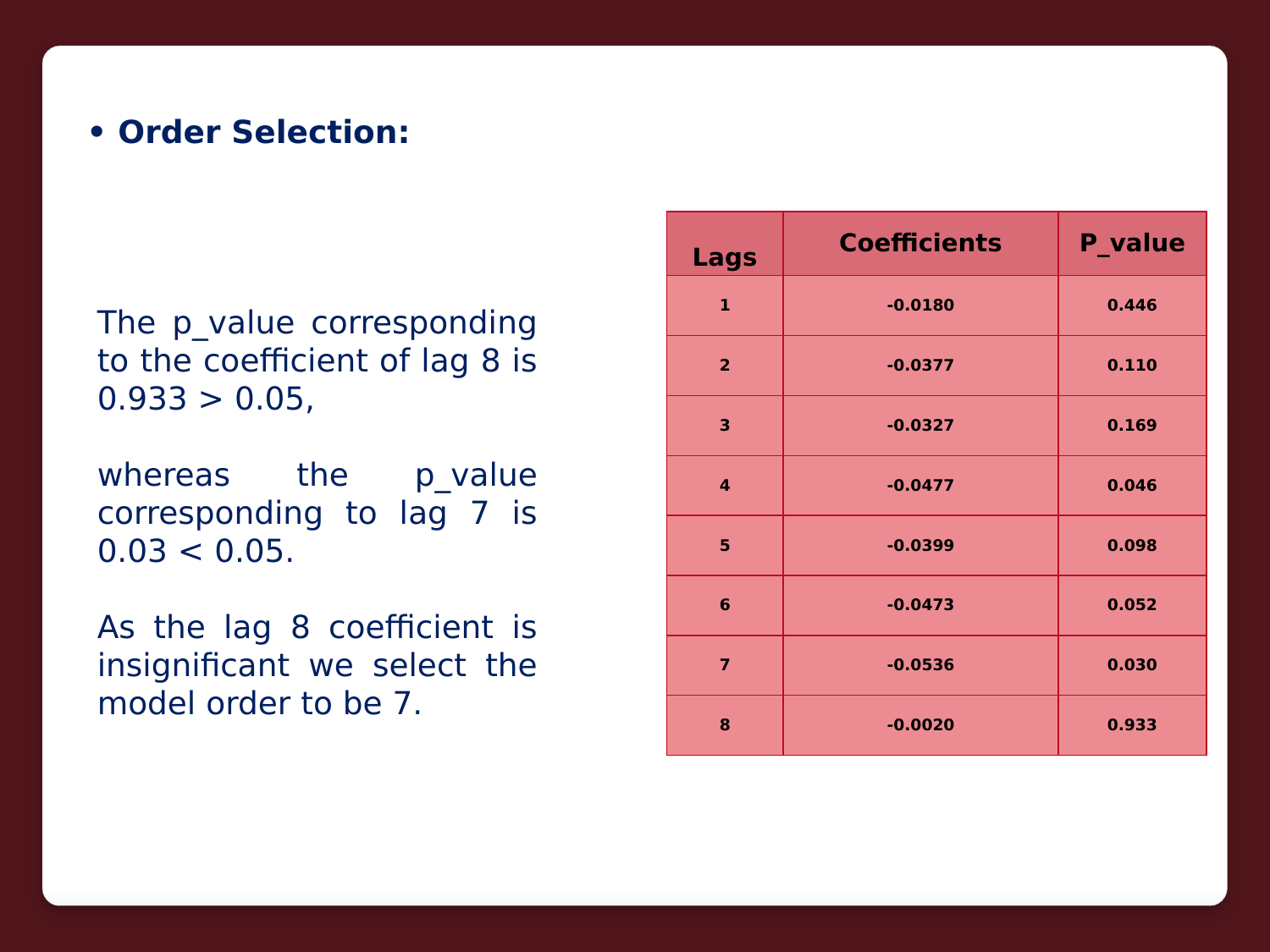

• Order Selection:
| Lags | Coefficients | P\_value |
| --- | --- | --- |
| 1 | -0.0180 | 0.446 |
| 2 | -0.0377 | 0.110 |
| 3 | -0.0327 | 0.169 |
| 4 | -0.0477 | 0.046 |
| 5 | -0.0399 | 0.098 |
| 6 | -0.0473 | 0.052 |
| 7 | -0.0536 | 0.030 |
| 8 | -0.0020 | 0.933 |
The p_value corresponding to the coefficient of lag 8 is 0.933 > 0.05,

whereas the p_value corresponding to lag 7 is 0.03 < 0.05.

As the lag 8 coefficient is insignificant we select the model order to be 7.